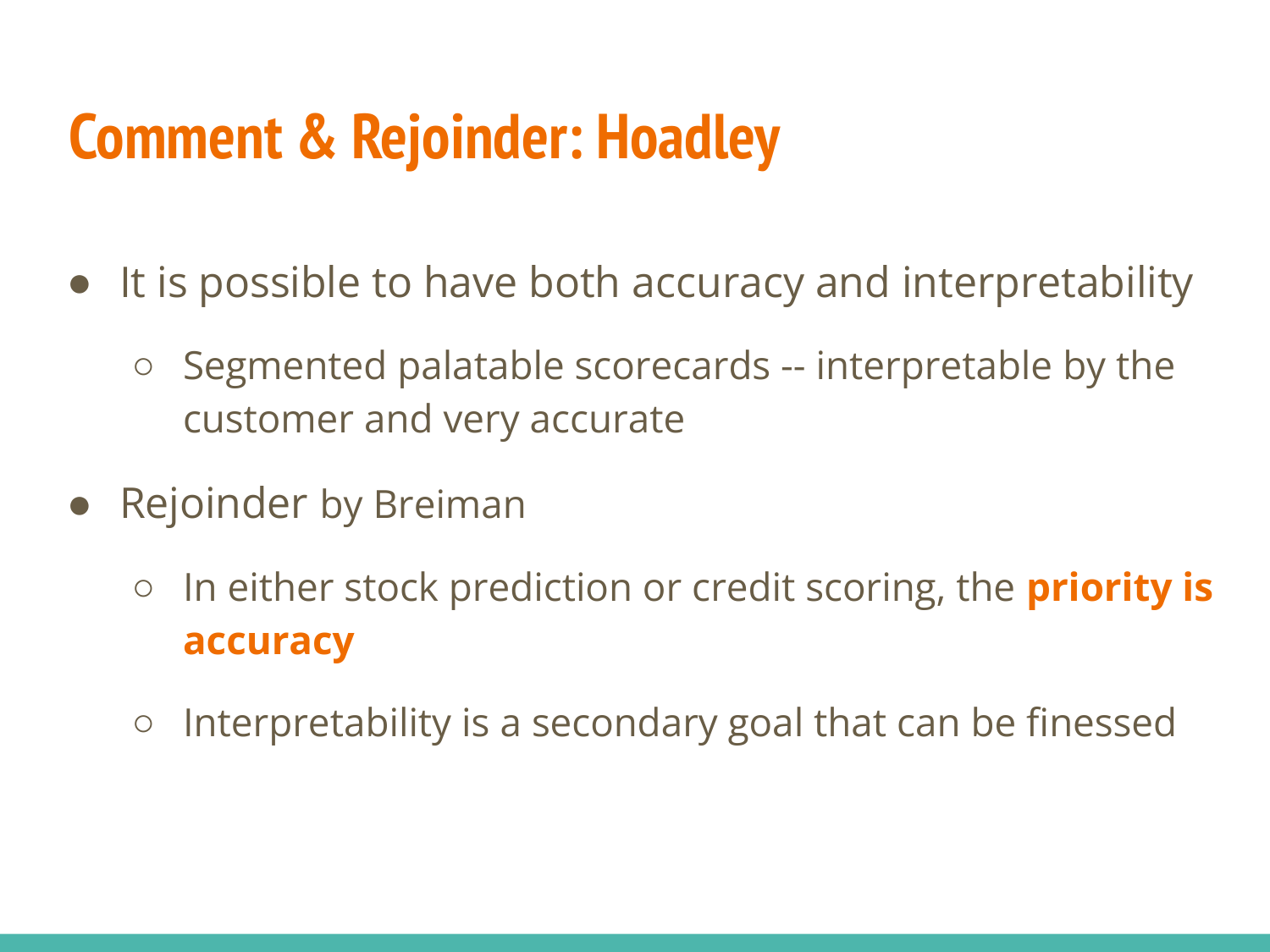

# Comment & Rejoinder: Hoadley
It is possible to have both accuracy and interpretability
Segmented palatable scorecards -- interpretable by the customer and very accurate
Rejoinder by Breiman
In either stock prediction or credit scoring, the priority is accuracy
Interpretability is a secondary goal that can be finessed